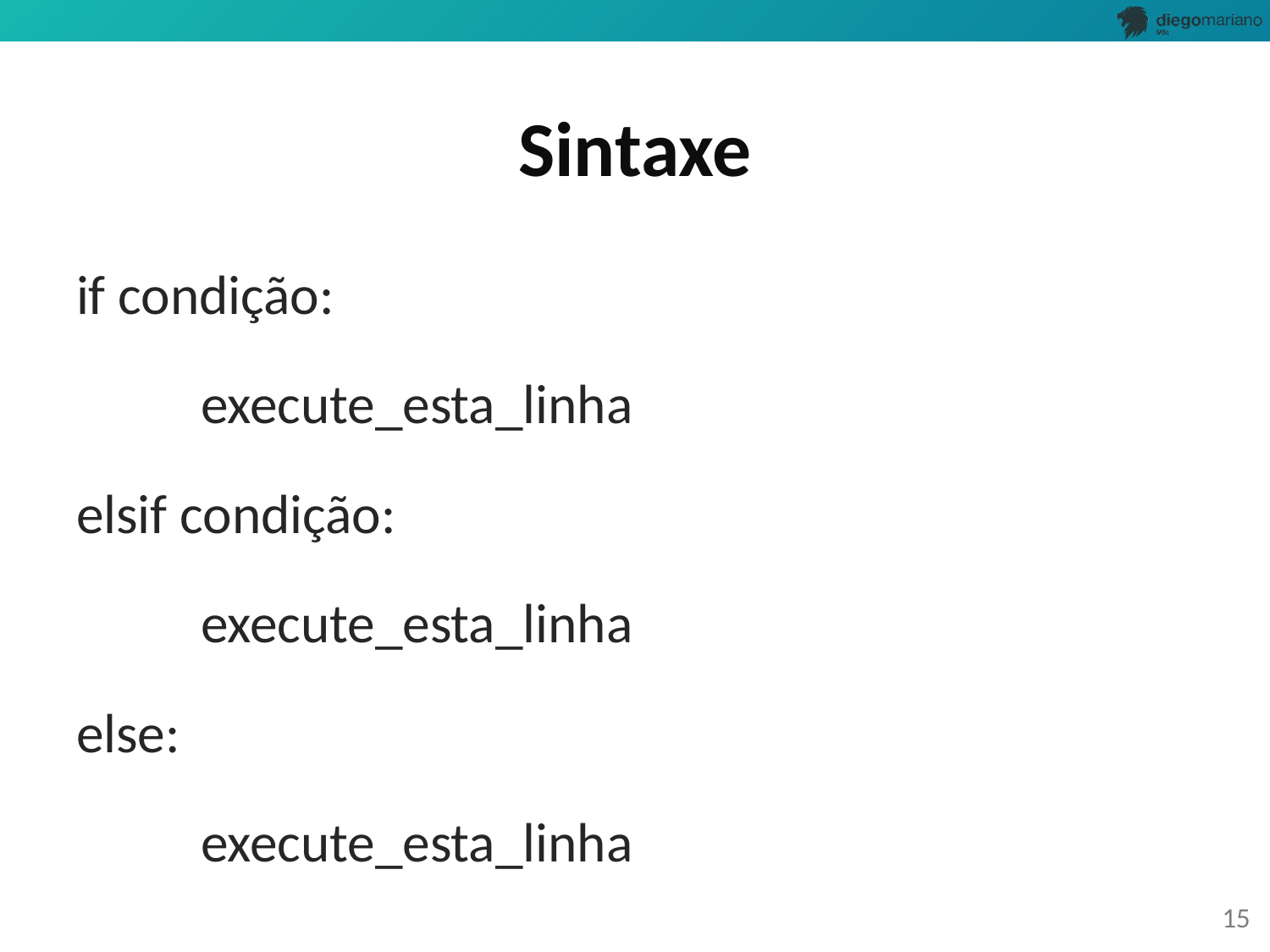

# Sintaxe
if condição:
	execute_esta_linha
elsif condição:
	execute_esta_linha
else:
	execute_esta_linha

15